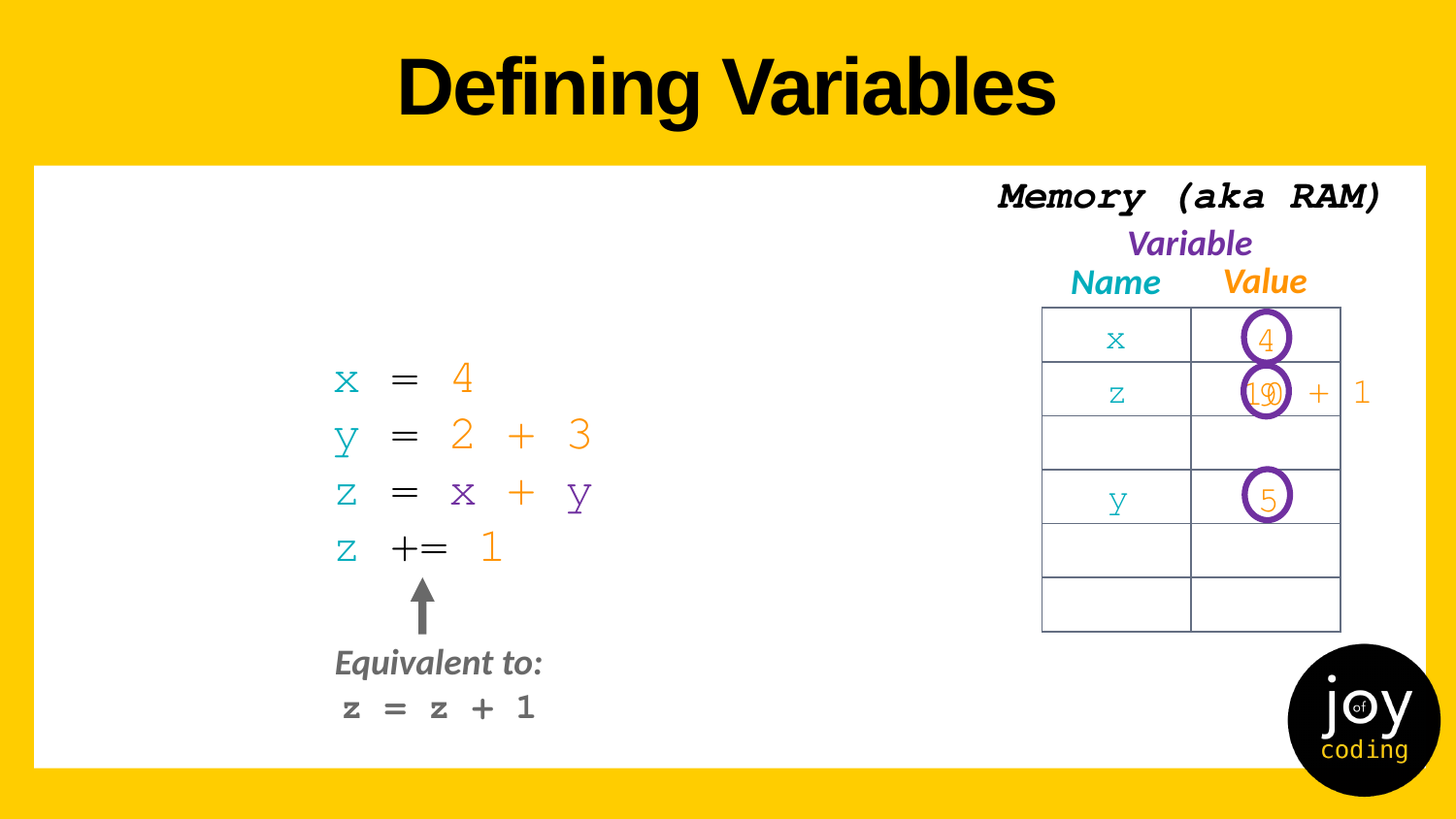

# Defining Variables
Memory (aka RAM)

Variable
Value
Name
x
4
|  |  |
| --- | --- |
|  |  |
|  |  |
|  |  |
|  |  |
|  |  |

x = 4
y = 2 + 3
z = x + y
z += 1

z
+ 1
10
9

y
5

Equivalent to:
z = z + 1